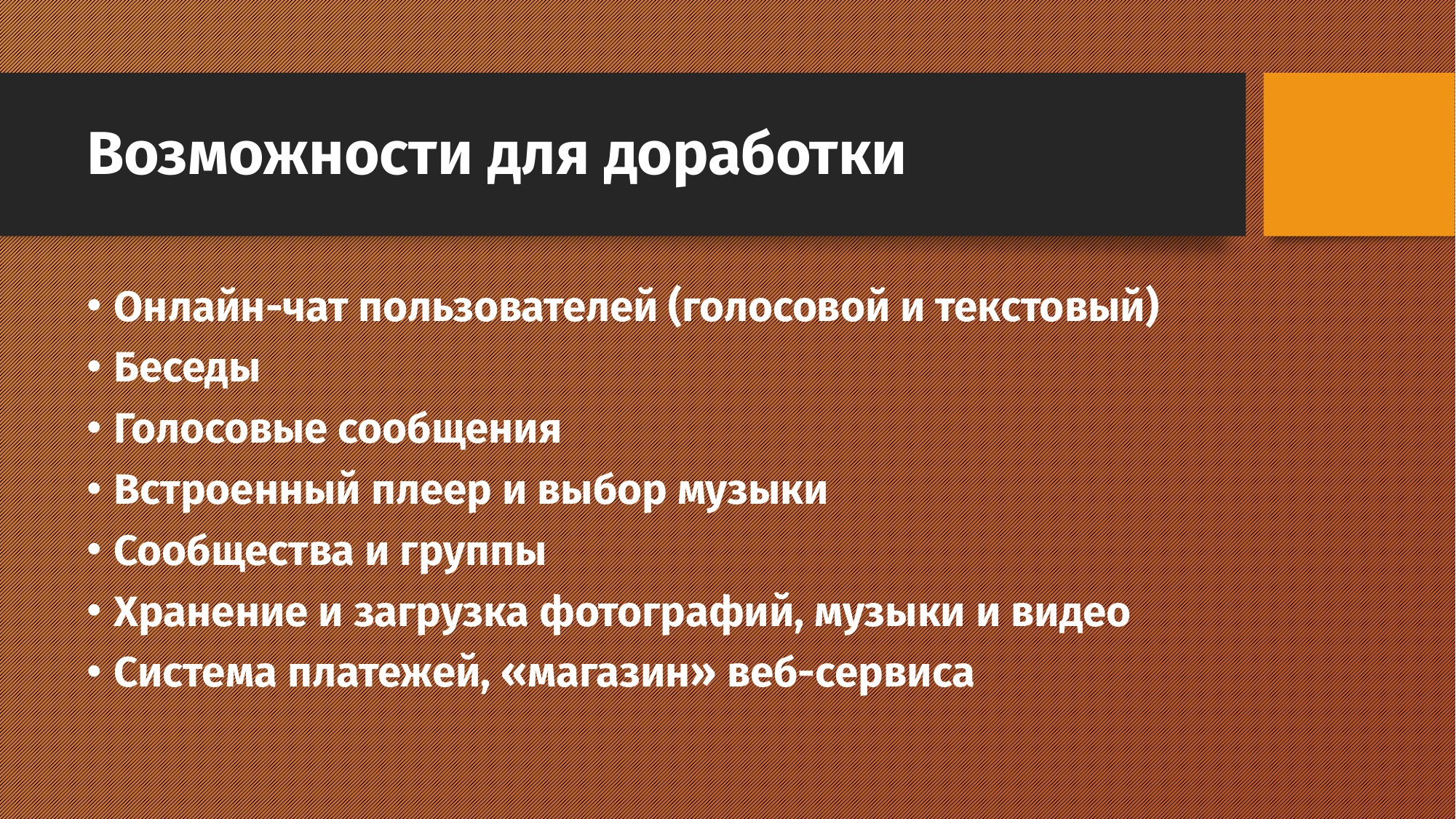

# Возможности для доработки
Онлайн-чат пользователей (голосовой и текстовый)
Беседы
Голосовые сообщения
Встроенный плеер и выбор музыки
Сообщества и группы
Хранение и загрузка фотографий, музыки и видео
Система платежей, «магазин» веб-сервиса